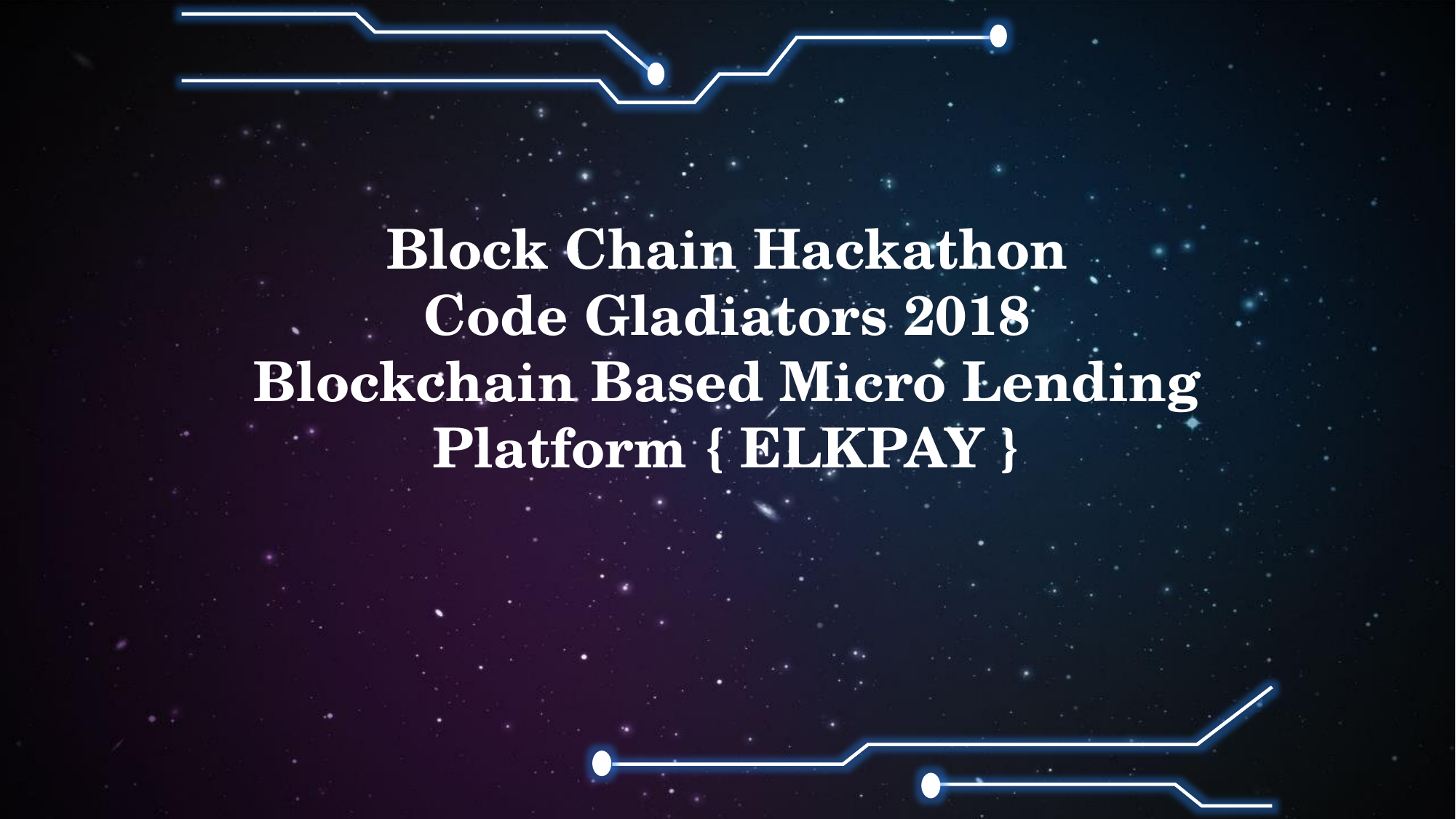

Block Chain Hackathon
Code Gladiators 2018
Blockchain Based Micro Lending Platform { ELKPAY }